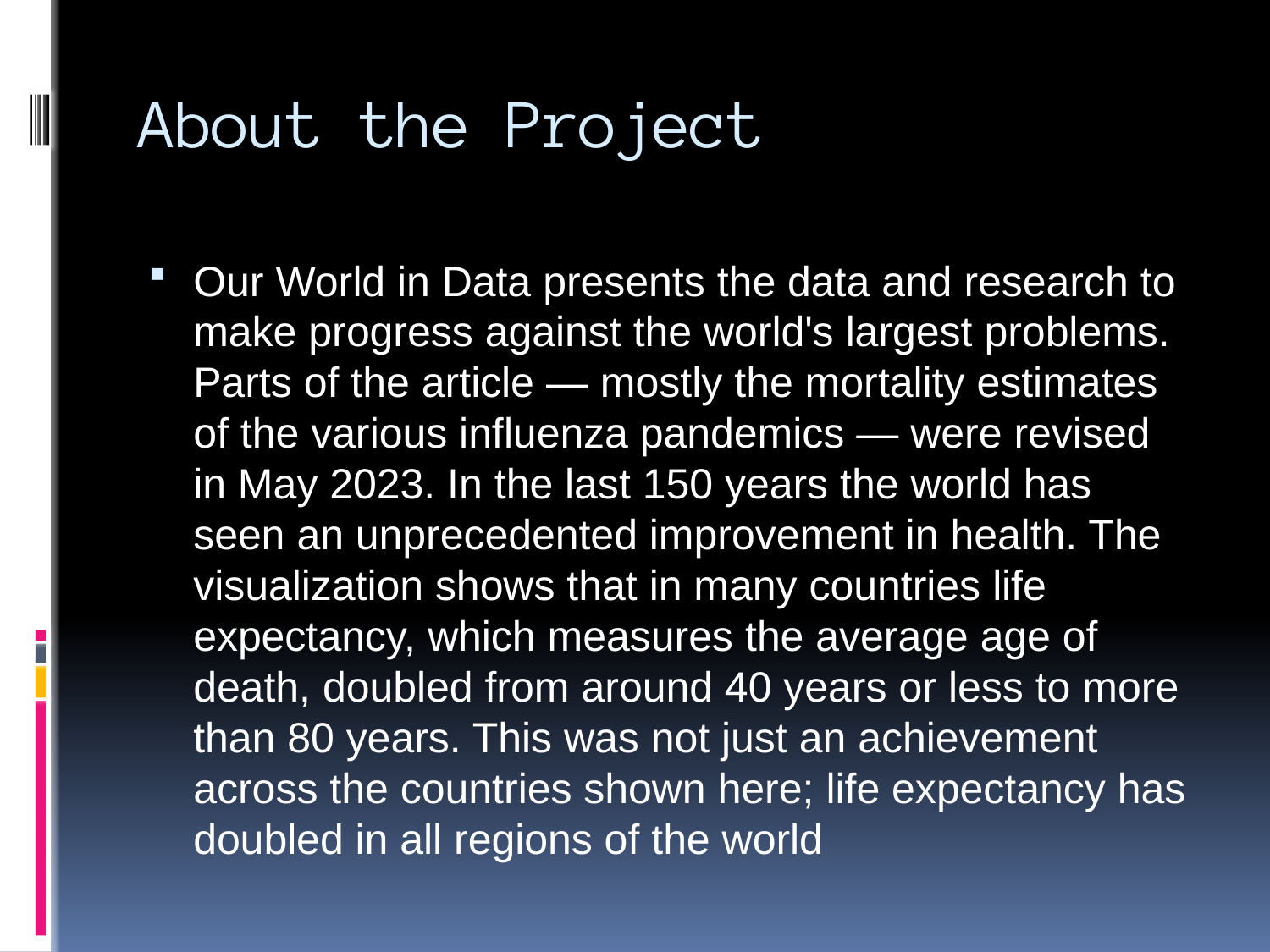

# About the Project
Our World in Data presents the data and research to make progress against the world's largest problems. Parts of the article — mostly the mortality estimates of the various influenza pandemics — were revised in May 2023. In the last 150 years the world has seen an unprecedented improvement in health. The visualization shows that in many countries life expectancy, which measures the average age of death, doubled from around 40 years or less to more than 80 years. This was not just an achievement across the countries shown here; life expectancy has doubled in all regions of the world